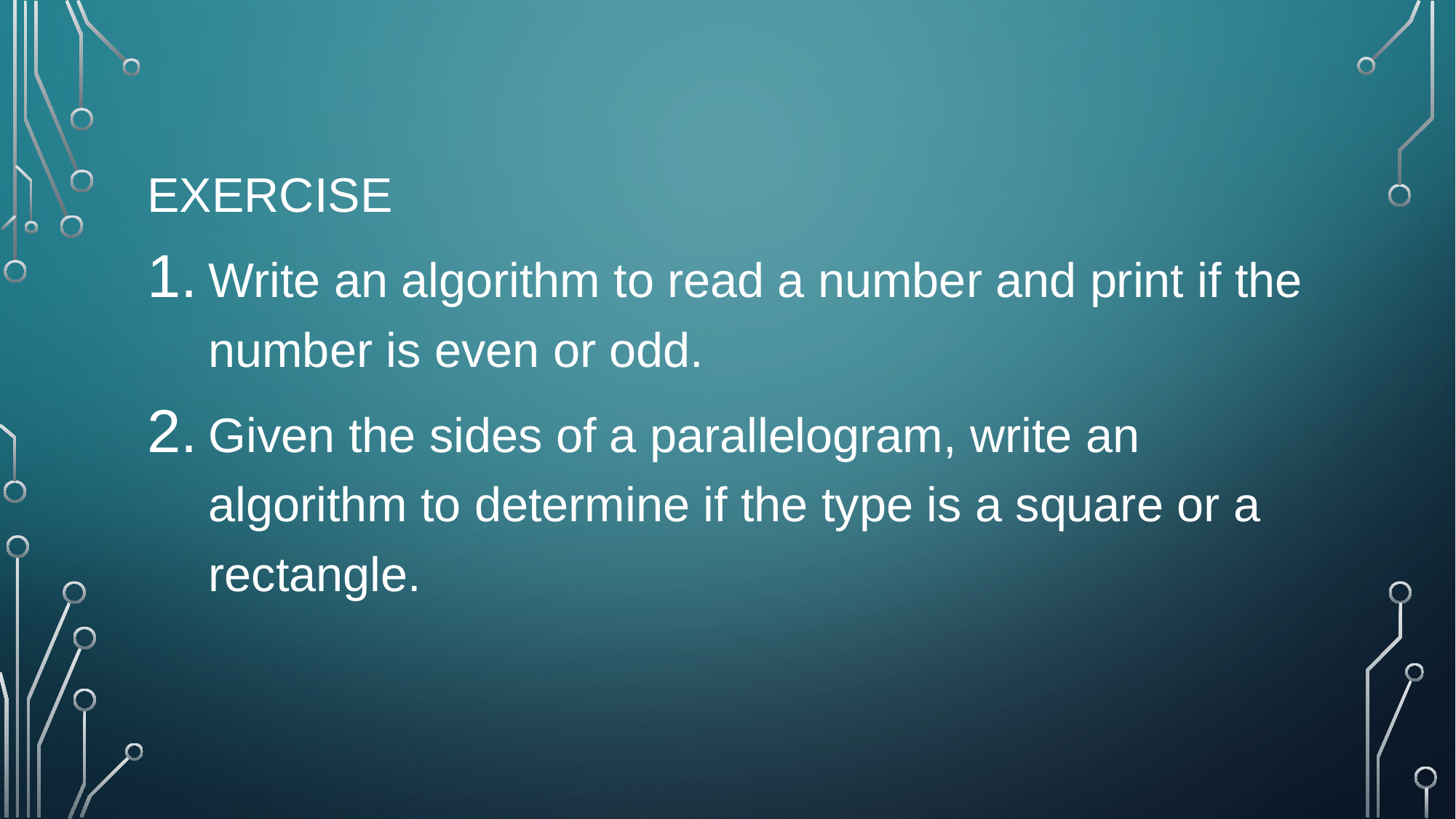

EXERCISE
Write an algorithm to read a number and print if the number is even or odd.
Given the sides of a parallelogram, write an algorithm to determine if the type is a square or a rectangle.